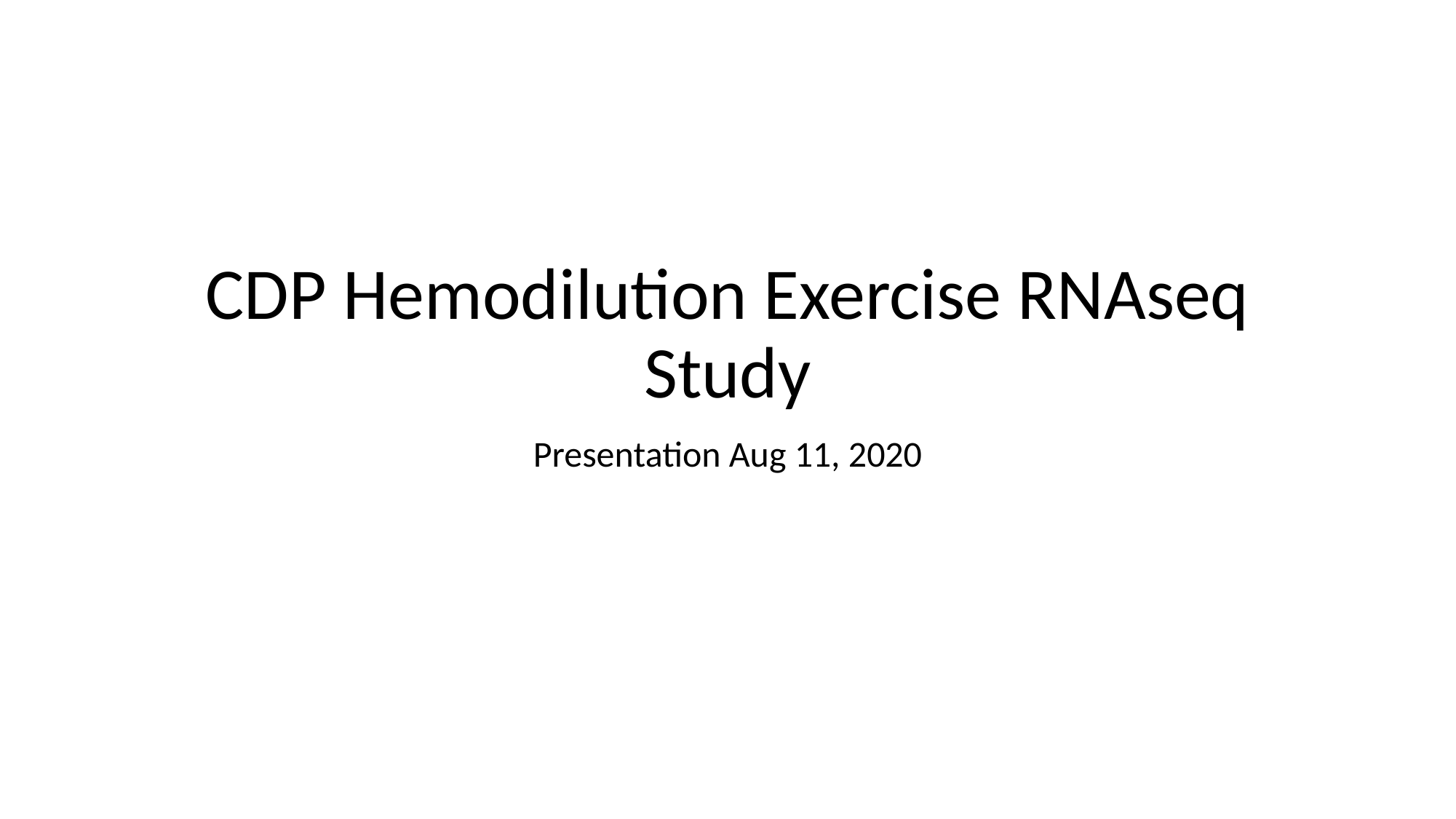

# CDP Hemodilution Exercise RNAseq Study
Presentation Aug 11, 2020